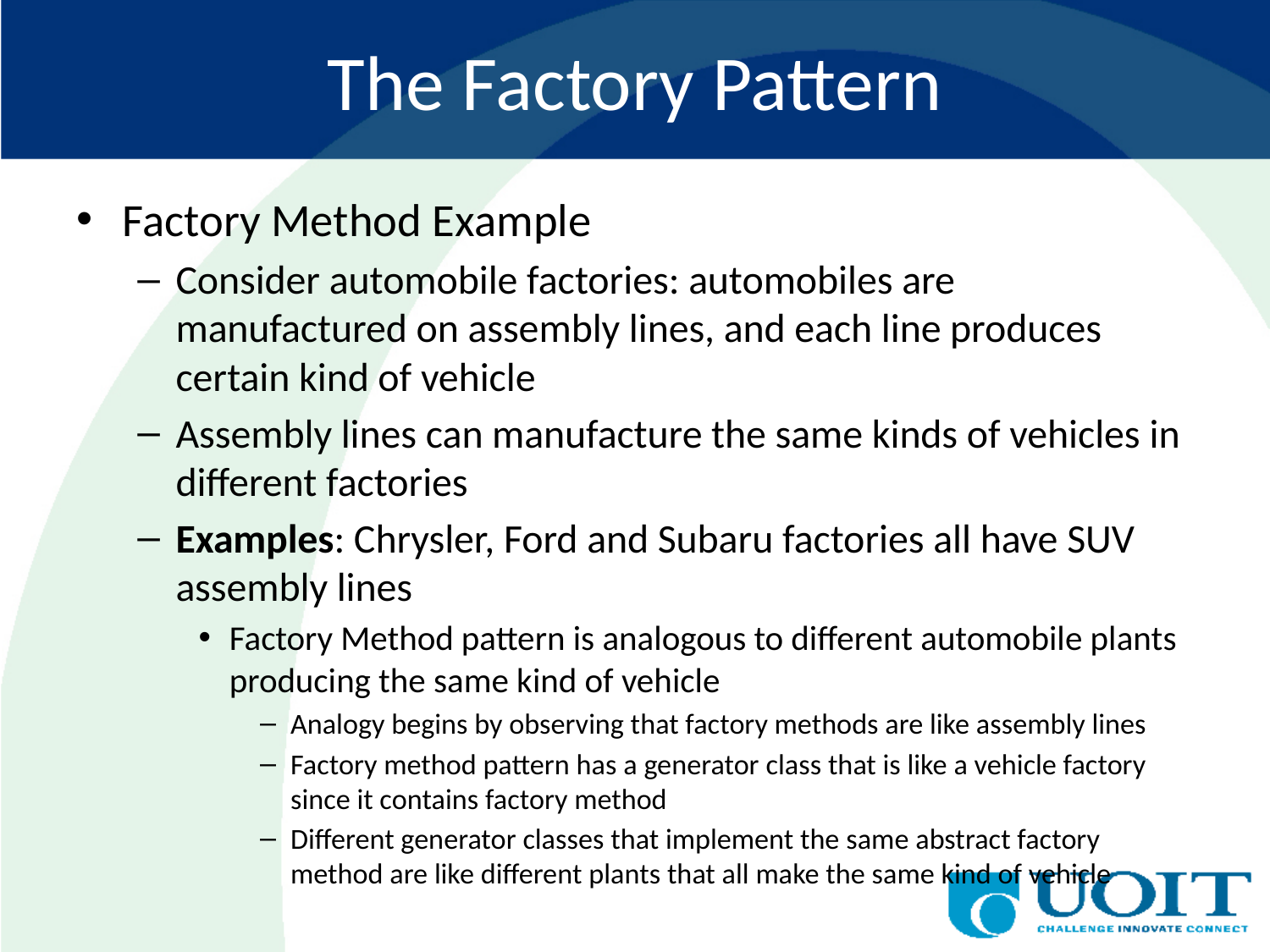

# The Factory Pattern
Factory Method Example
Consider automobile factories: automobiles are manufactured on assembly lines, and each line produces certain kind of vehicle
Assembly lines can manufacture the same kinds of vehicles in different factories
Examples: Chrysler, Ford and Subaru factories all have SUV assembly lines
Factory Method pattern is analogous to different automobile plants producing the same kind of vehicle
Analogy begins by observing that factory methods are like assembly lines
Factory method pattern has a generator class that is like a vehicle factory since it contains factory method
Different generator classes that implement the same abstract factory method are like different plants that all make the same kind of vehicle